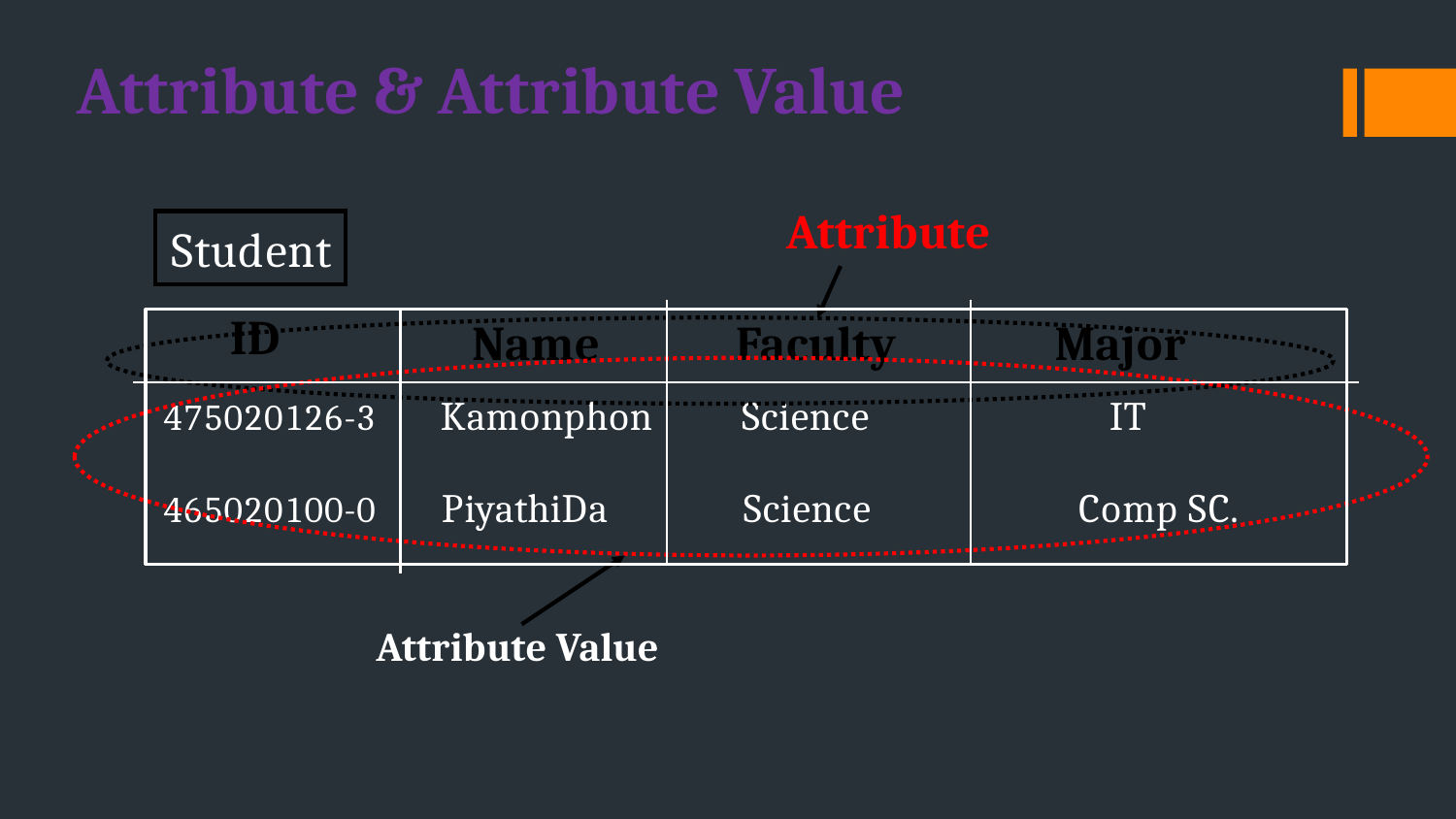

# Attribute & Attribute Value
Attribute
Student

ID
Name
Faculty
Major

475020126-3        Kamonphon           Science                              IT

465020100-0        PiyathiDa               Science                       Comp SC.
Attribute Value